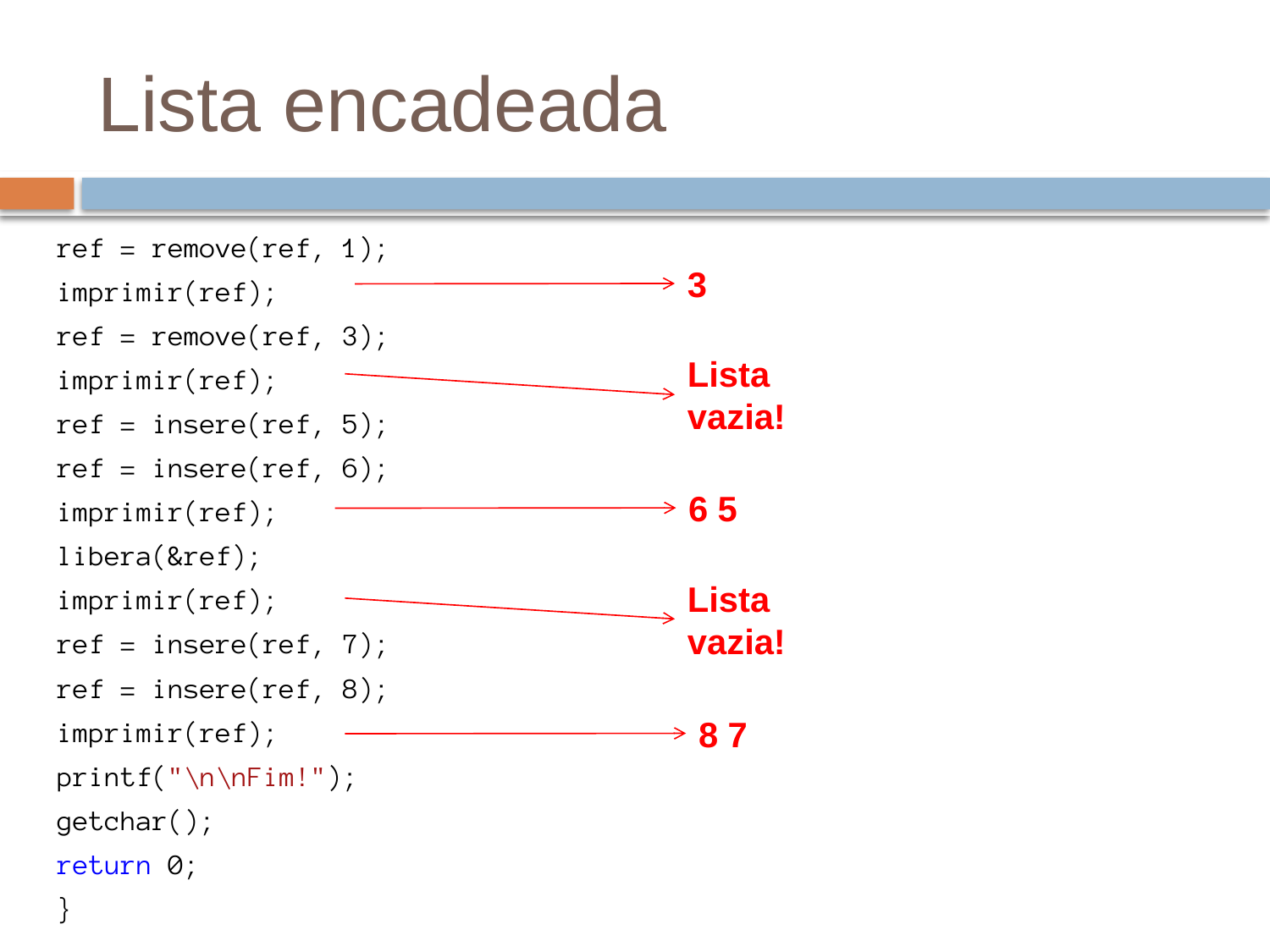

# Lista encadeada
ref = remove(ref, 1);
imprimir(ref);
ref = remove(ref, 3);
imprimir(ref);
ref = insere(ref, 5);
ref = insere(ref, 6);
imprimir(ref);
libera(&ref);
imprimir(ref);
ref = insere(ref, 7);
ref = insere(ref, 8);
imprimir(ref);
printf("\n\nFim!");
getchar();
return 0;
}

3
Lista vazia!
6 5
Lista vazia!
8 7